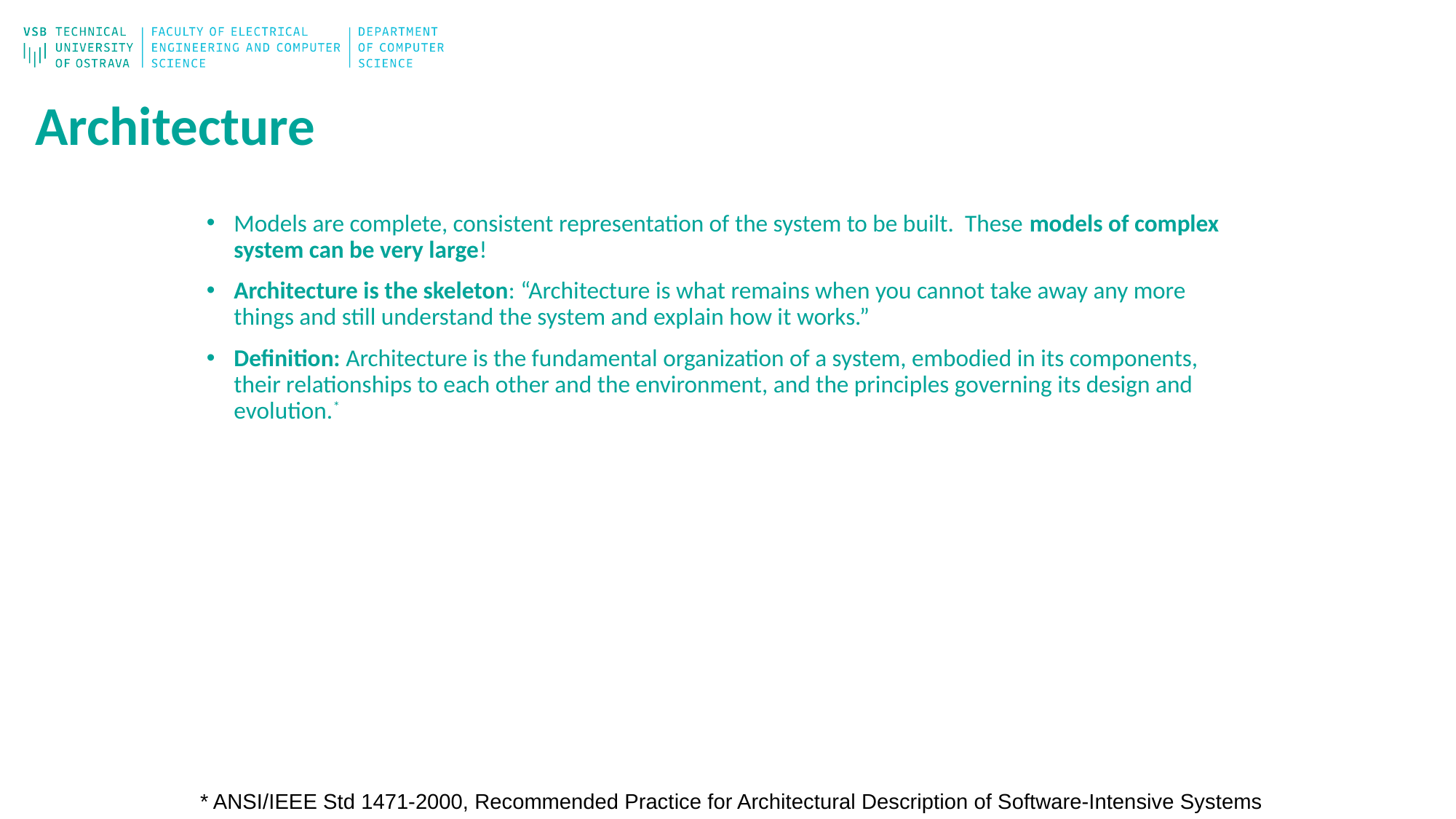

# Architecture
Models are complete, consistent representation of the system to be built.  These models of complex system can be very large!
Architecture is the skeleton: “Architecture is what remains when you cannot take away any more things and still understand the system and explain how it works.”
Definition: Architecture is the fundamental organization of a system, embodied in its components, their relationships to each other and the environment, and the principles governing its design and evolution.*
* ANSI/IEEE Std 1471-2000, Recommended Practice for Architectural Description of Software-Intensive Systems